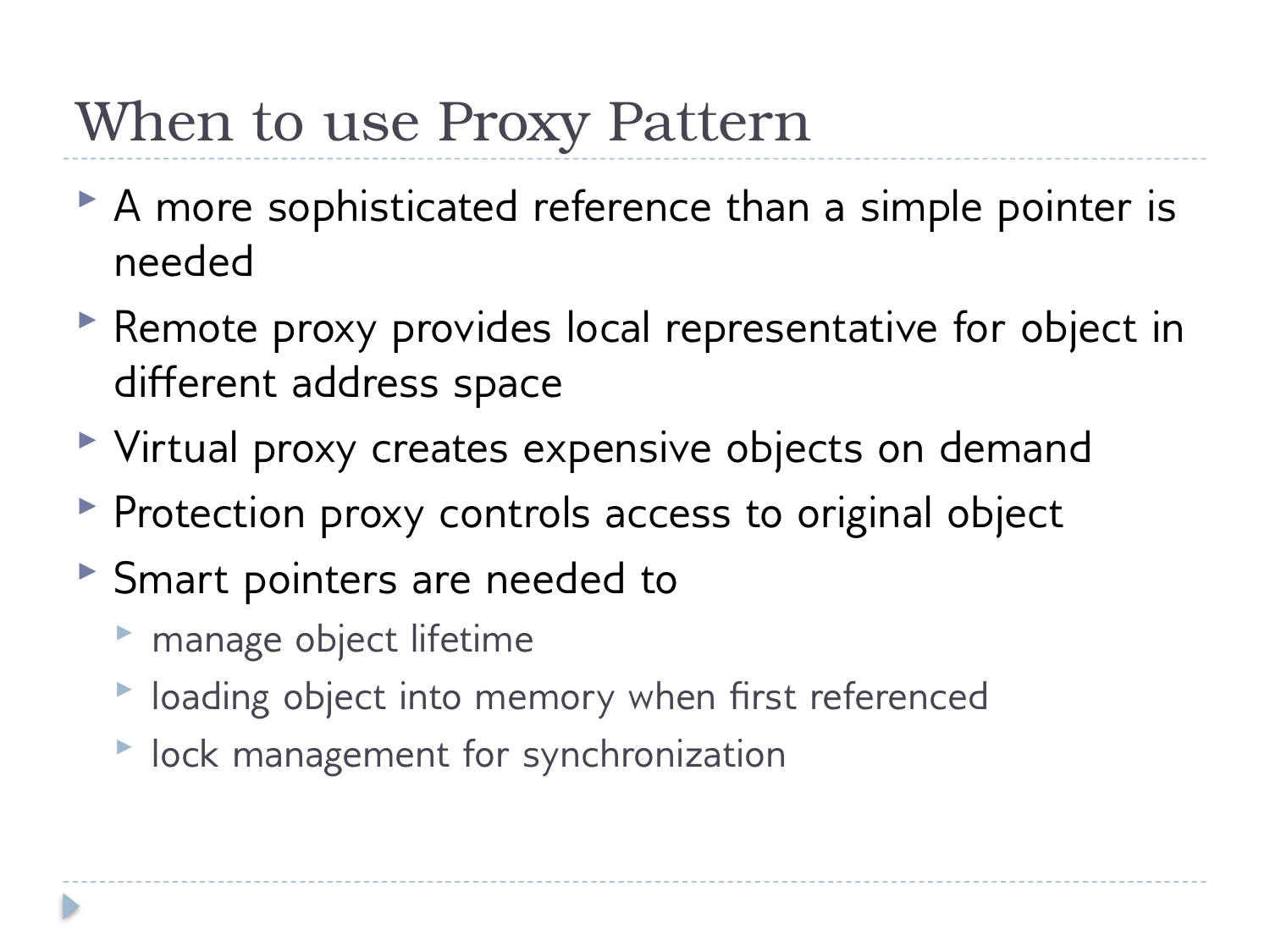

# When to use Proxy Pattern
A more sophisticated reference than a simple pointer is needed
Remote proxy provides local representative for object in different address space
Virtual proxy creates expensive objects on demand
Protection proxy controls access to original object
Smart pointers are needed to
manage object lifetime
loading object into memory when first referenced
lock management for synchronization